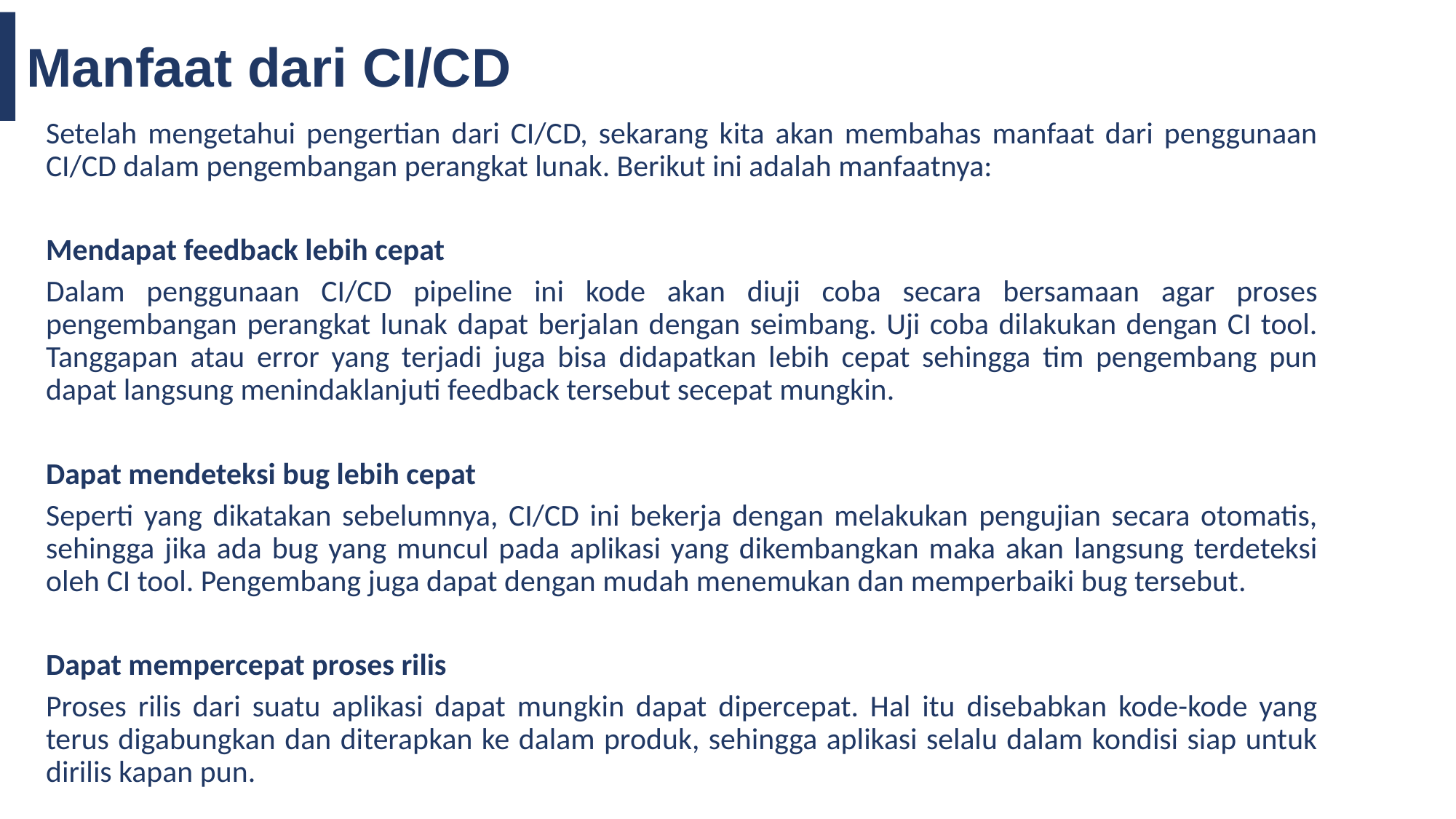

Manfaat dari CI/CD
Setelah mengetahui pengertian dari CI/CD, sekarang kita akan membahas manfaat dari penggunaan CI/CD dalam pengembangan perangkat lunak. Berikut ini adalah manfaatnya:

Mendapat feedback lebih cepat
Dalam penggunaan CI/CD pipeline ini kode akan diuji coba secara bersamaan agar proses pengembangan perangkat lunak dapat berjalan dengan seimbang. Uji coba dilakukan dengan CI tool. Tanggapan atau error yang terjadi juga bisa didapatkan lebih cepat sehingga tim pengembang pun dapat langsung menindaklanjuti feedback tersebut secepat mungkin.

Dapat mendeteksi bug lebih cepat
Seperti yang dikatakan sebelumnya, CI/CD ini bekerja dengan melakukan pengujian secara otomatis, sehingga jika ada bug yang muncul pada aplikasi yang dikembangkan maka akan langsung terdeteksi oleh CI tool. Pengembang juga dapat dengan mudah menemukan dan memperbaiki bug tersebut.

Dapat mempercepat proses rilis
Proses rilis dari suatu aplikasi dapat mungkin dapat dipercepat. Hal itu disebabkan kode-kode yang terus digabungkan dan diterapkan ke dalam produk, sehingga aplikasi selalu dalam kondisi siap untuk dirilis kapan pun.